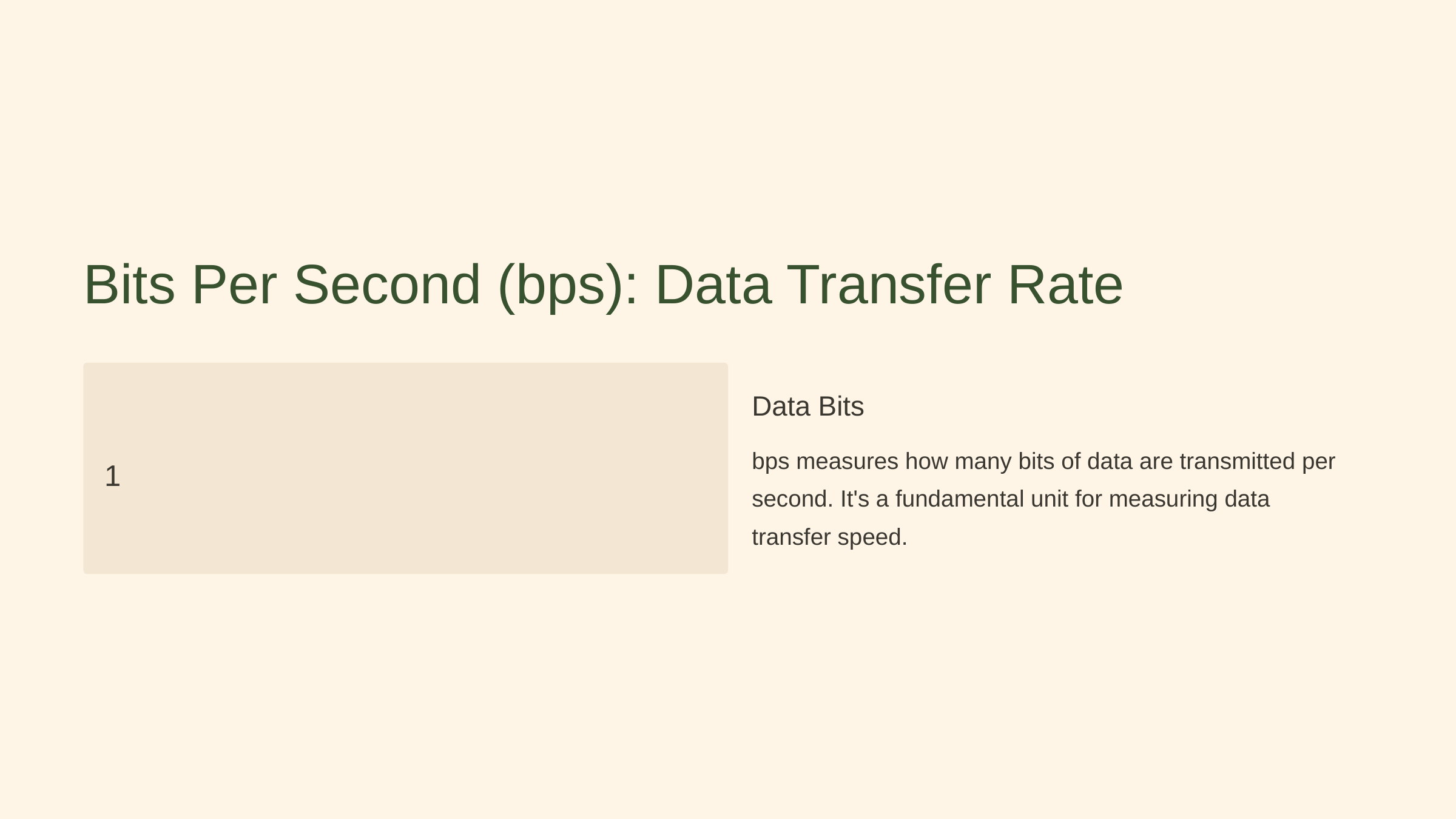

Bits Per Second (bps): Data Transfer Rate

Data Bits
bps measures how many bits of data are transmitted per second. It's a fundamental unit for measuring data transfer speed.
1